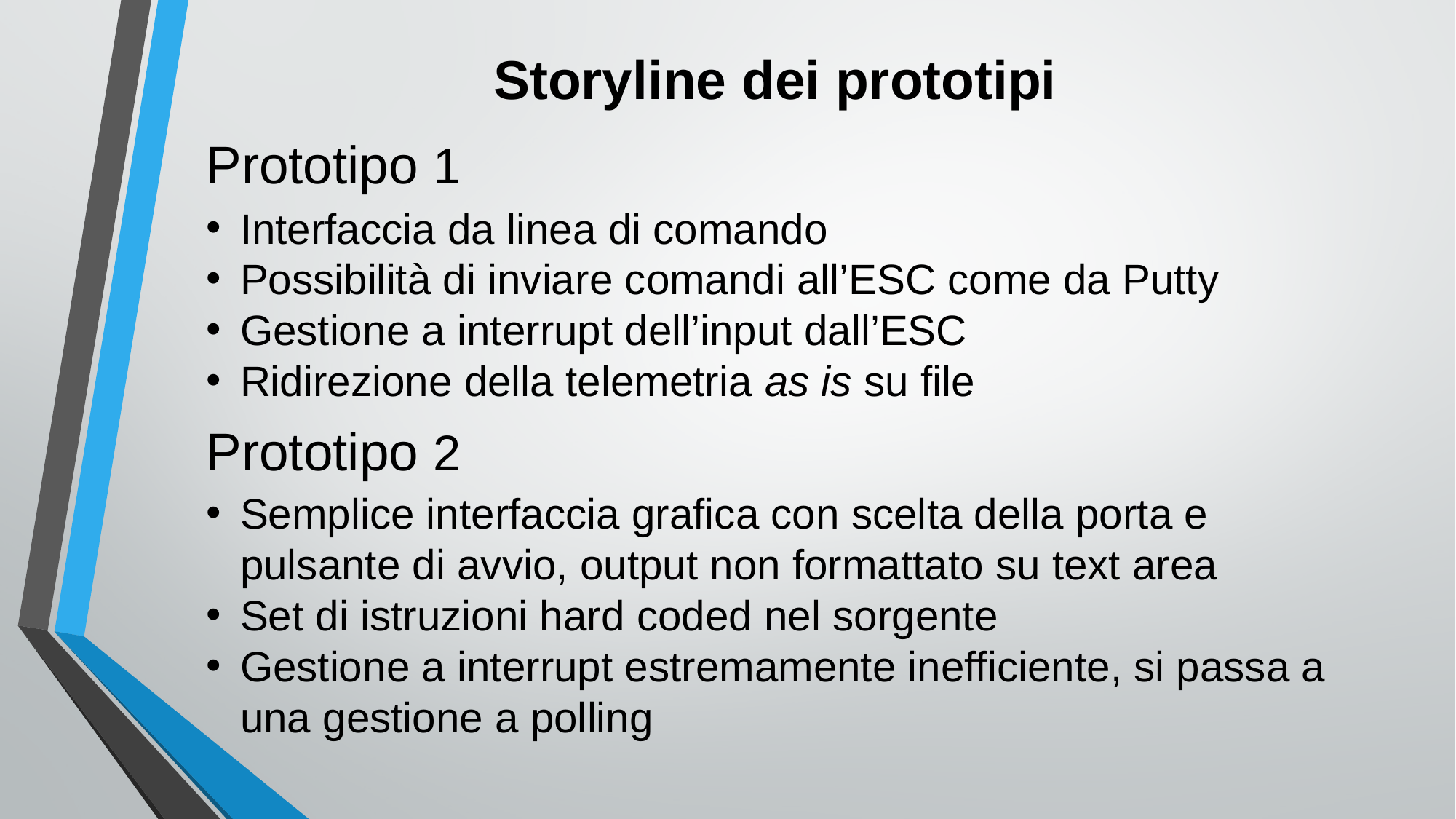

# Storyline dei prototipi
Prototipo 1
Interfaccia da linea di comando
Possibilità di inviare comandi all’ESC come da Putty
Gestione a interrupt dell’input dall’ESC
Ridirezione della telemetria as is su file
Prototipo 2
Semplice interfaccia grafica con scelta della porta e pulsante di avvio, output non formattato su text area
Set di istruzioni hard coded nel sorgente
Gestione a interrupt estremamente inefficiente, si passa a una gestione a polling